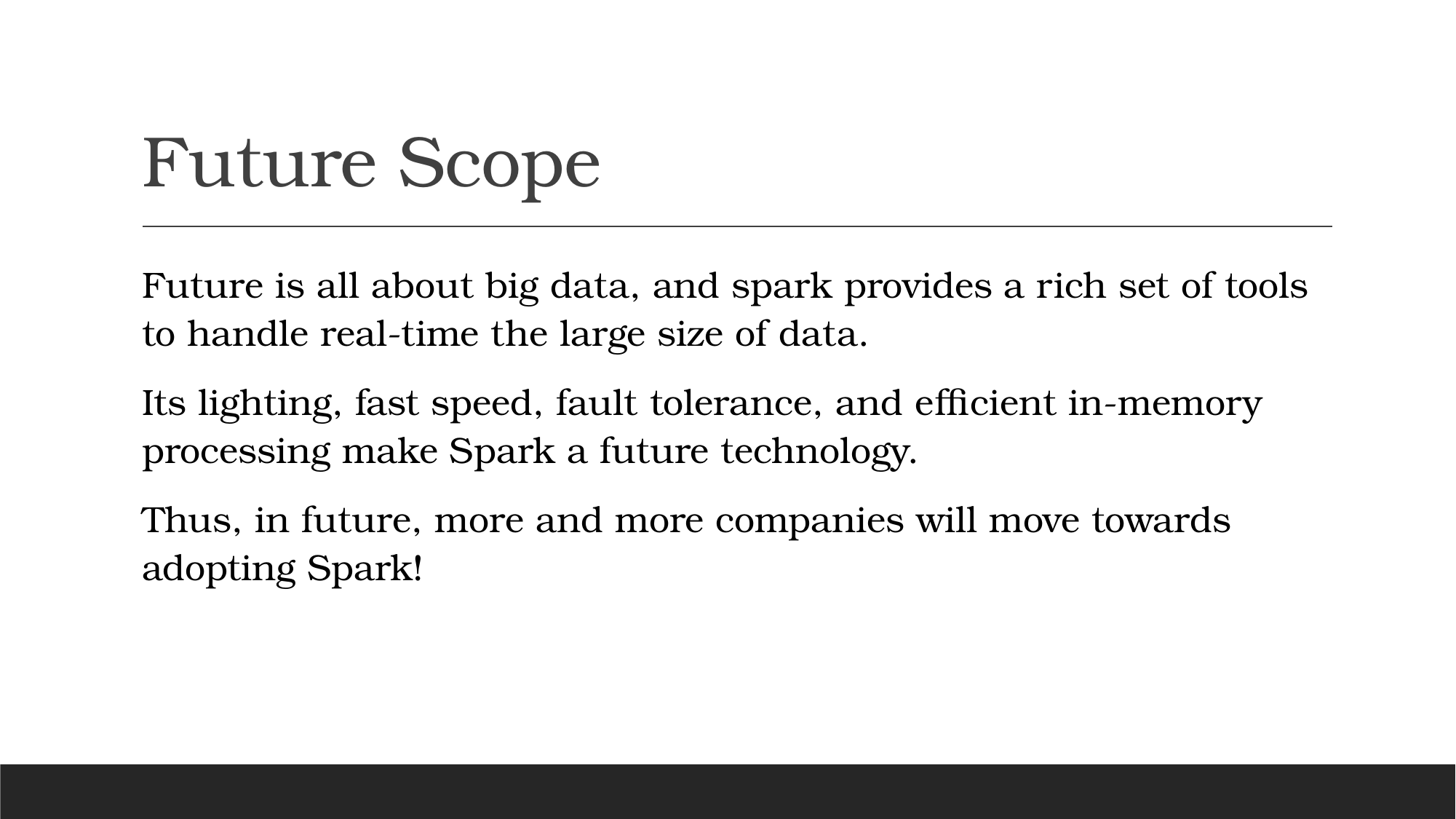

# Future Scope
Future is all about big data, and spark provides a rich set of tools to handle real-time the large size of data.
Its lighting, fast speed, fault tolerance, and efficient in-memory processing make Spark a future technology.
Thus, in future, more and more companies will move towards adopting Spark!